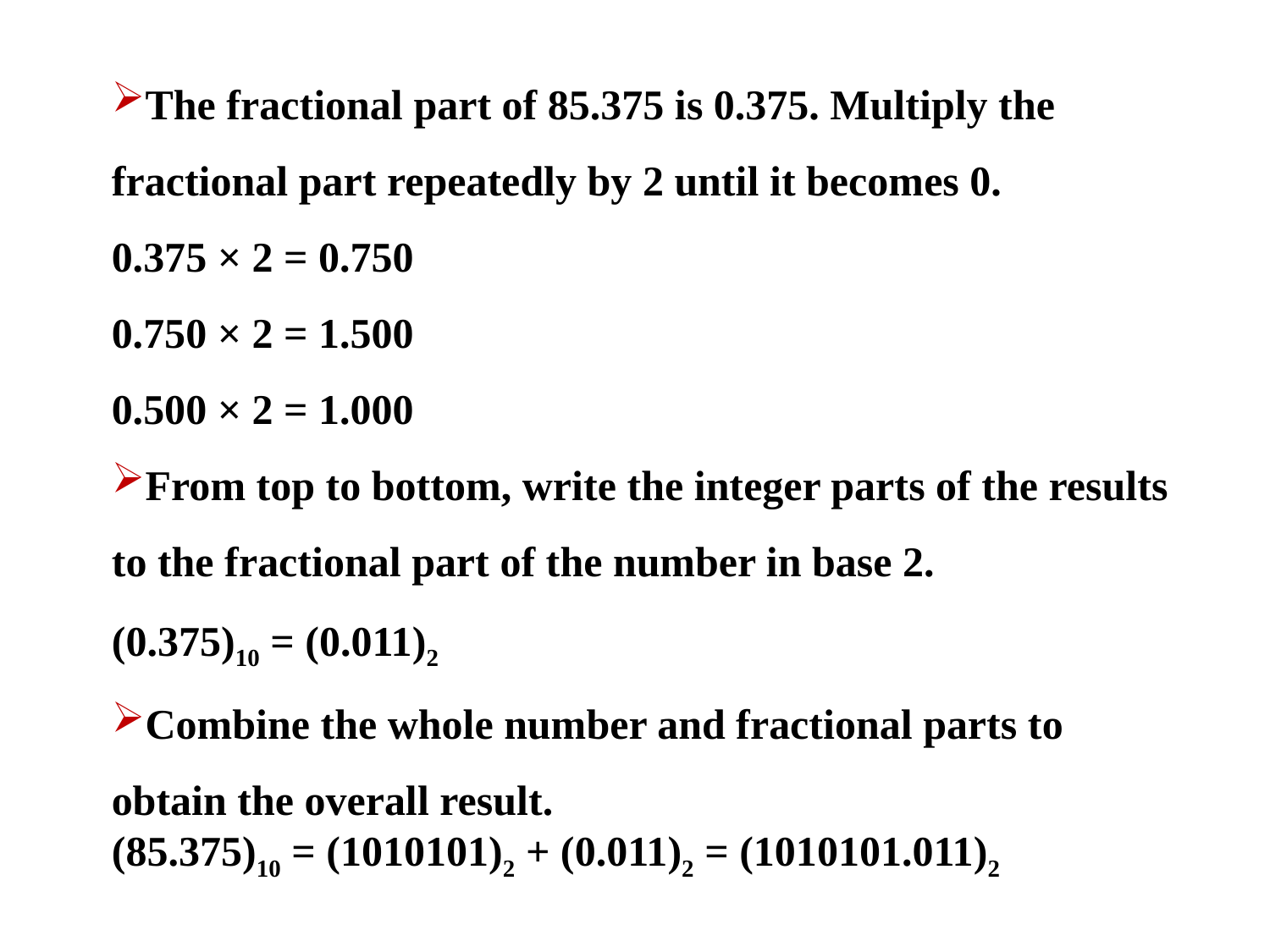

The fractional part of 85.375 is 0.375. Multiply the fractional part repeatedly by 2 until it becomes 0.
0.375 × 2 = 0.750
0.750 × 2 = 1.500
0.500 × 2 = 1.000
From top to bottom, write the integer parts of the results to the fractional part of the number in base 2.
(0.375)10 = (0.011)2
Combine the whole number and fractional parts to obtain the overall result.
(85.375)10 = (1010101)2 + (0.011)2 = (1010101.011)2